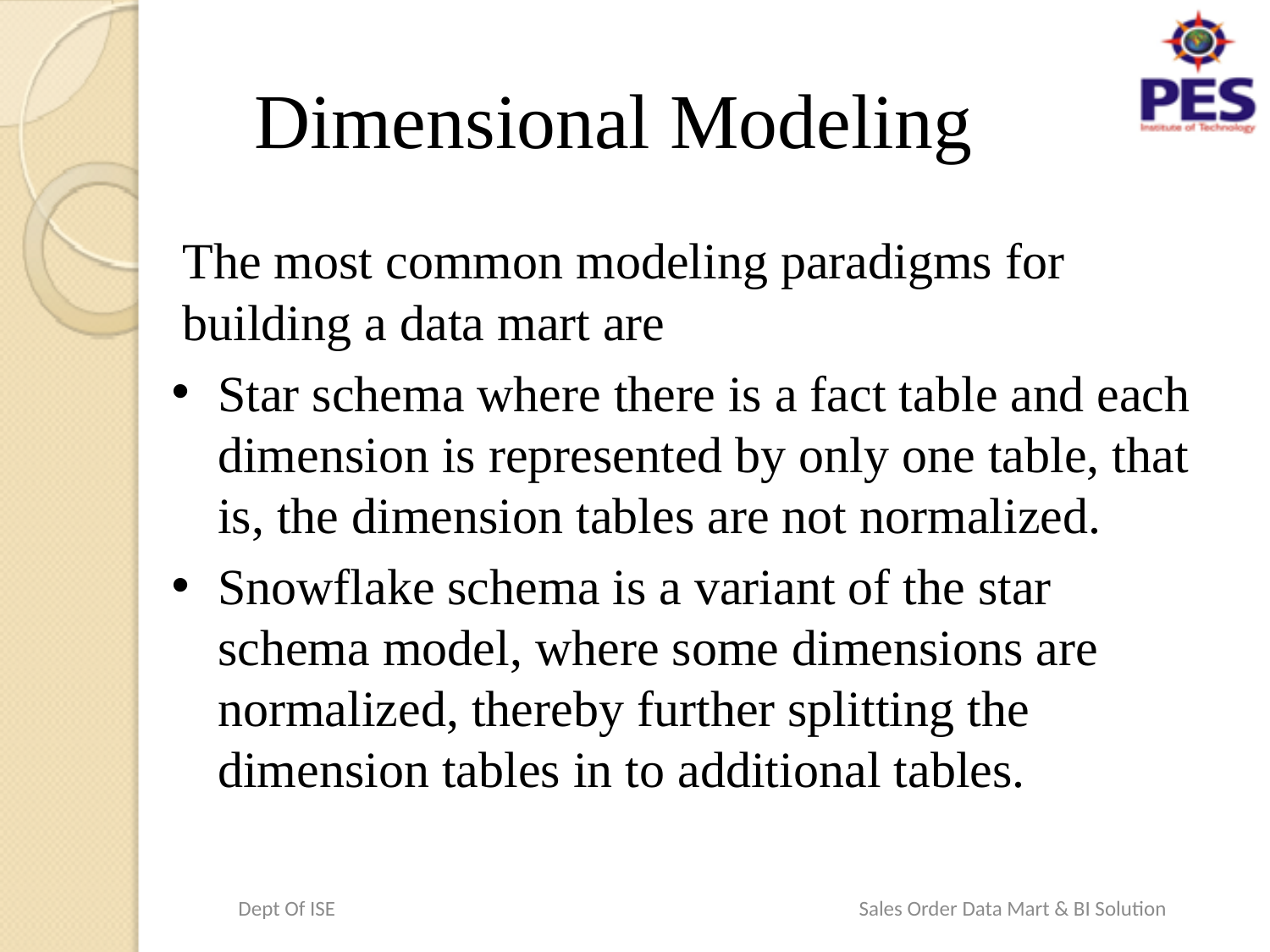

# Dimensional Modeling
The most common modeling paradigms for building a data mart are
Star schema where there is a fact table and each dimension is represented by only one table, that is, the dimension tables are not normalized.
Snowflake schema is a variant of the star schema model, where some dimensions are normalized, thereby further splitting the dimension tables in to additional tables.

Dept Of ISE                                                                                                            Sales Order Data Mart & BI Solution